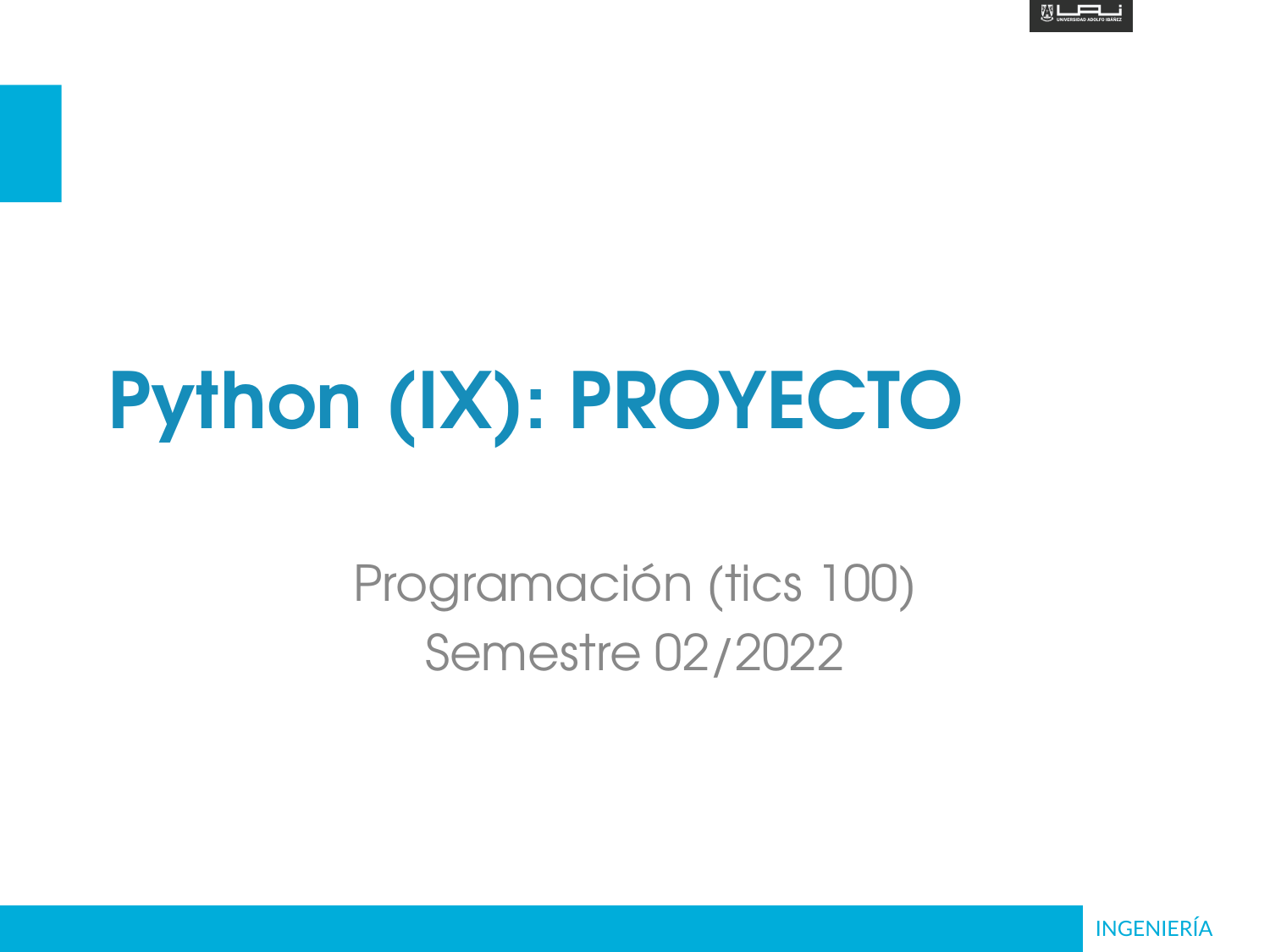

Python (IX): PROYECTO
Programación (tics 100)
Semestre 02/2022